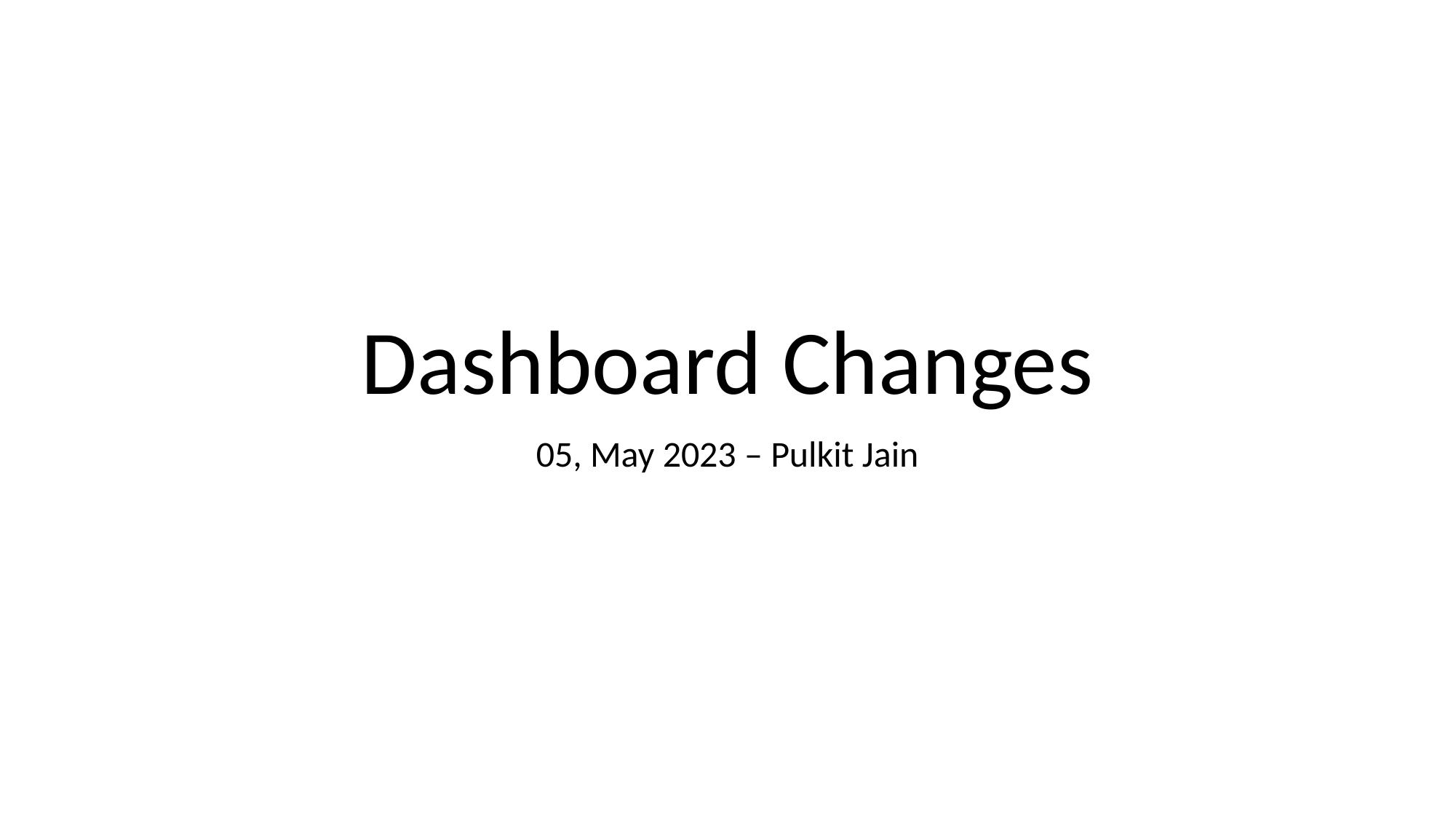

# Dashboard Changes
05, May 2023 – Pulkit Jain